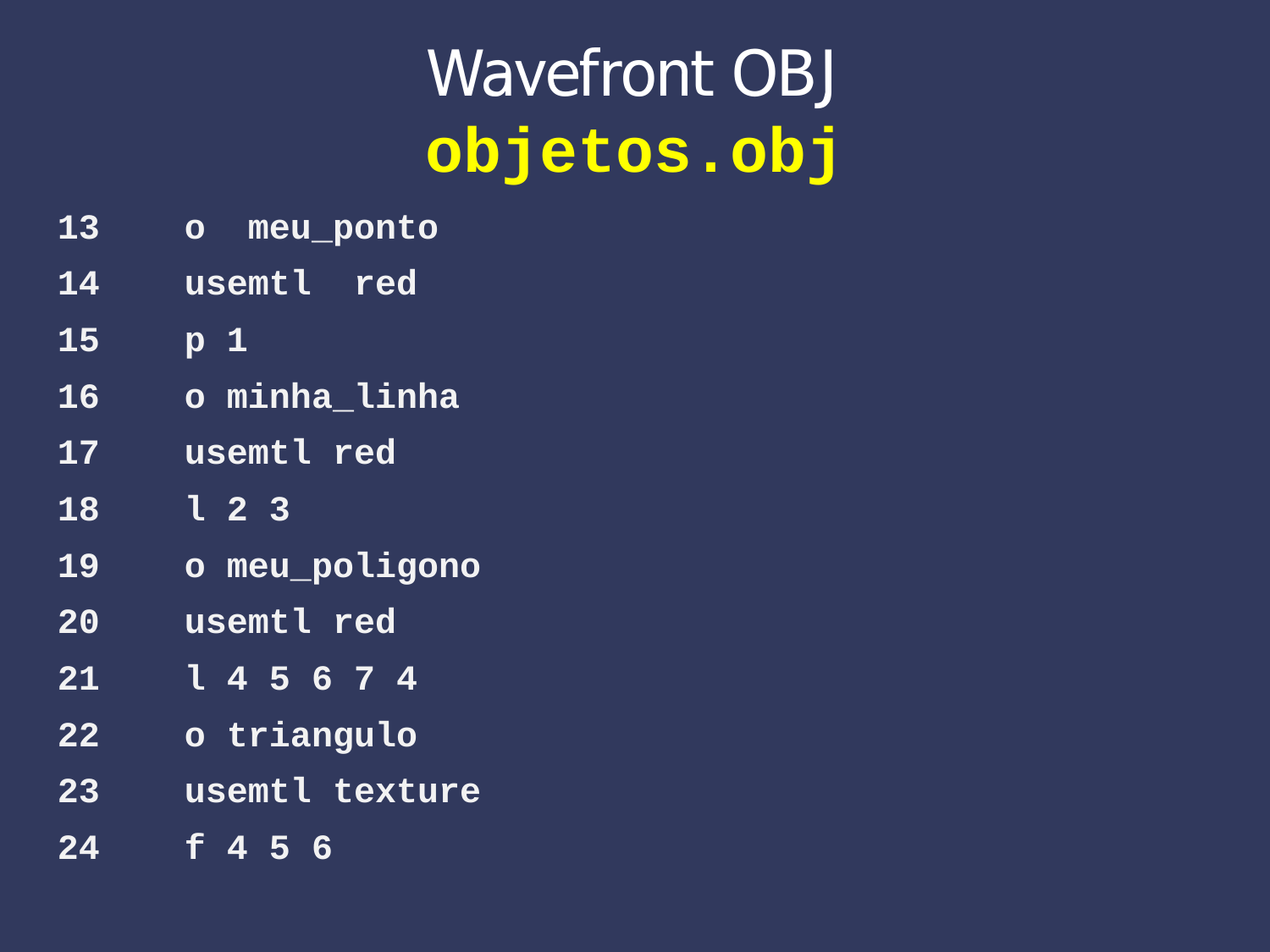

# Wavefront OBJ objetos.obj
13	o  meu_ponto
14	usemtl  red
15	p 1
16	o minha_linha
17	usemtl red
18	l 2 3
19	o meu_poligono
20	usemtl red
21	l 4 5 6 7 4
22	o triangulo
23	usemtl texture
24	f 4 5 6